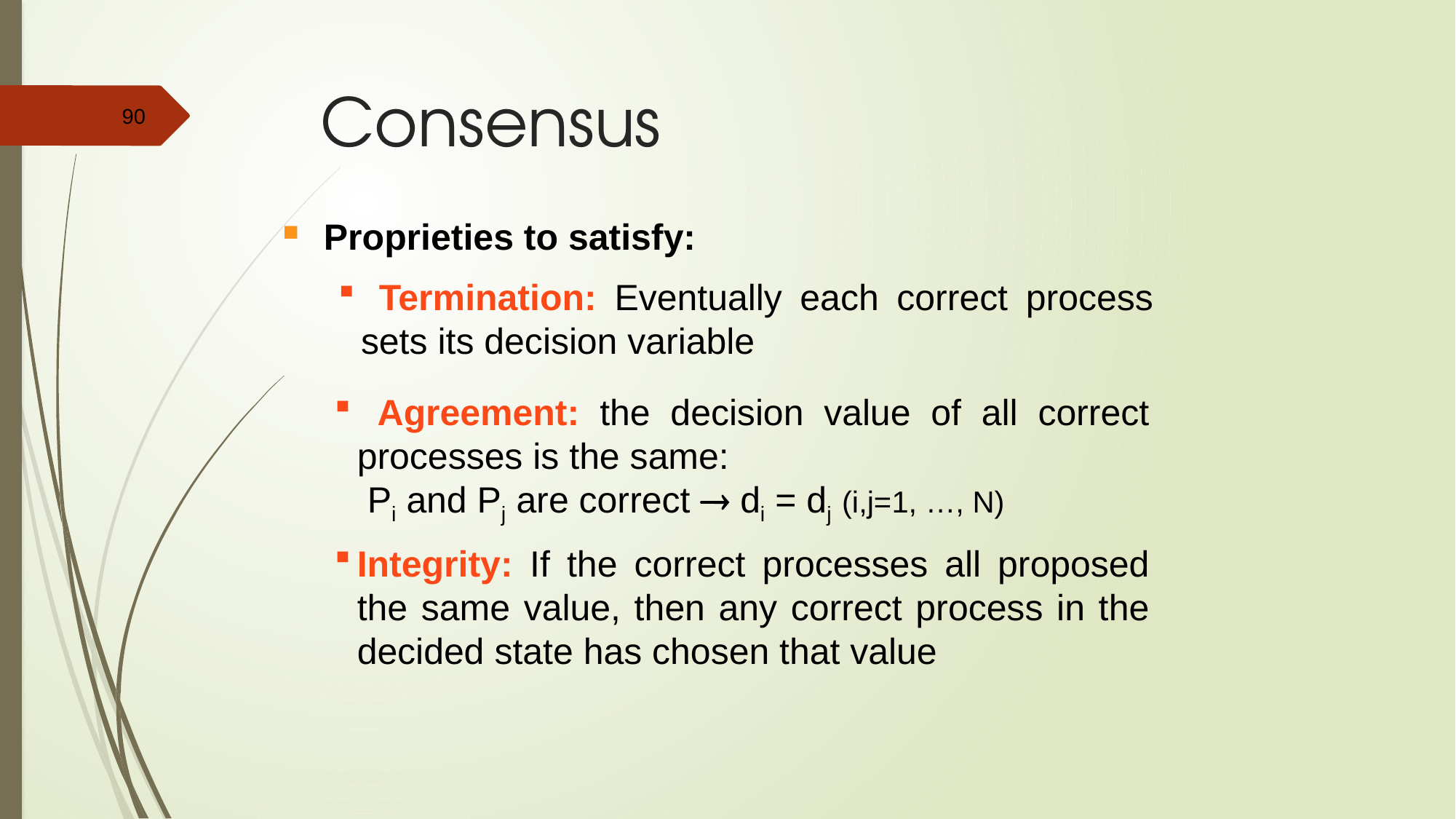

# Consensus
Proprieties to satisfy:
 Termination: Eventually each correct process sets its decision variable
 Agreement: the decision value of all correct processes is the same:
	 Pi and Pj are correct → di = dj (i,j=1, …, N)
Integrity: If the correct processes all proposed the same value, then any correct process in the decided state has chosen that value
90